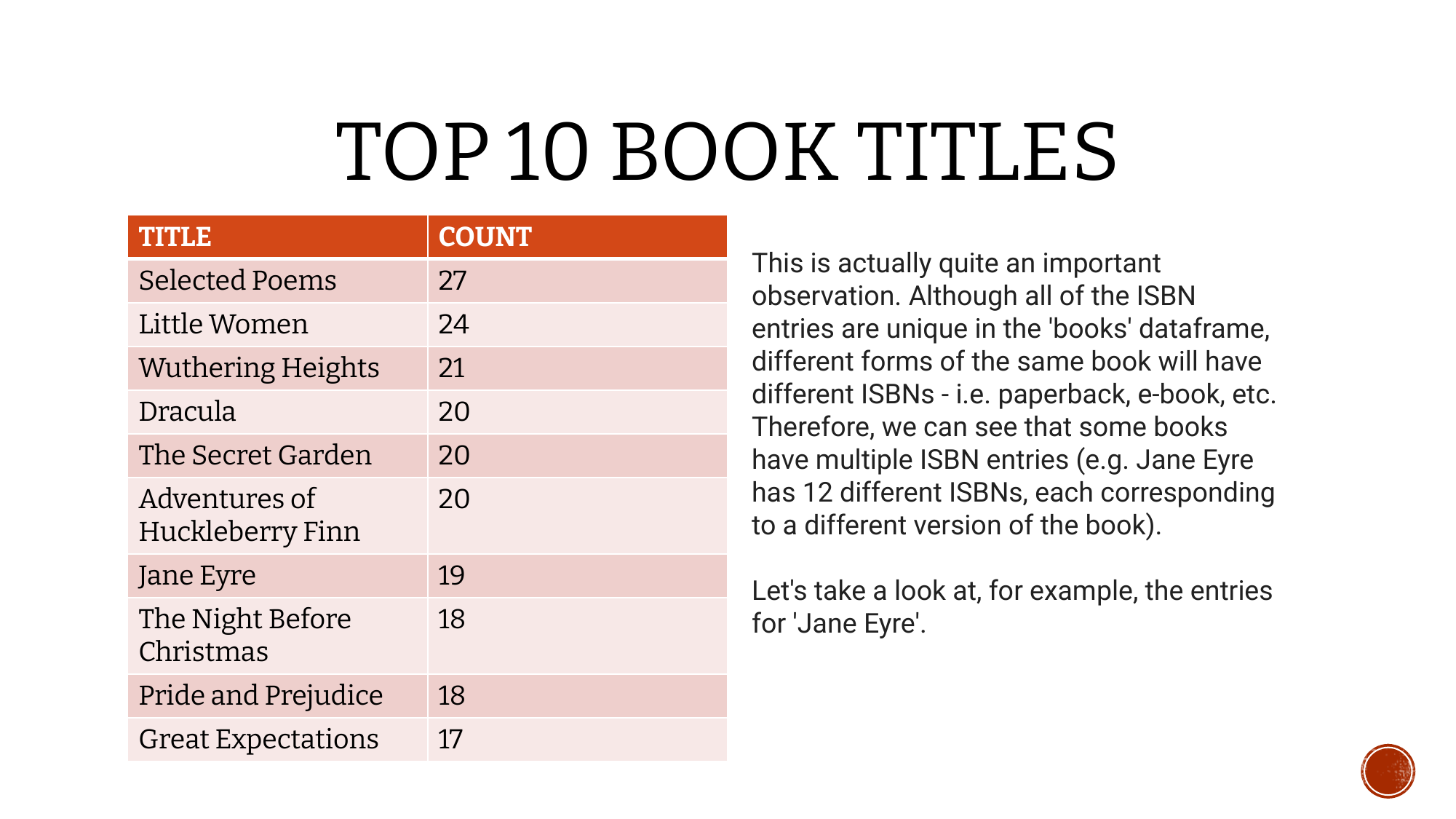

# TOP 10 BOOK TITLES
| TITLE | COUNT |
| --- | --- |
| Selected Poems | 27 |
| Little Women | 24 |
| Wuthering Heights | 21 |
| Dracula | 20 |
| The Secret Garden | 20 |
| Adventures of Huckleberry Finn | 20 |
| Jane Eyre | 19 |
| The Night Before Christmas | 18 |
| Pride and Prejudice | 18 |
| Great Expectations | 17 |
This is actually quite an important observation. Although all of the ISBN entries are unique in the 'books' dataframe, different forms of the same book will have different ISBNs - i.e. paperback, e-book, etc. Therefore, we can see that some books have multiple ISBN entries (e.g. Jane Eyre has 12 different ISBNs, each corresponding to a different version of the book).

Let's take a look at, for example, the entries for 'Jane Eyre'.